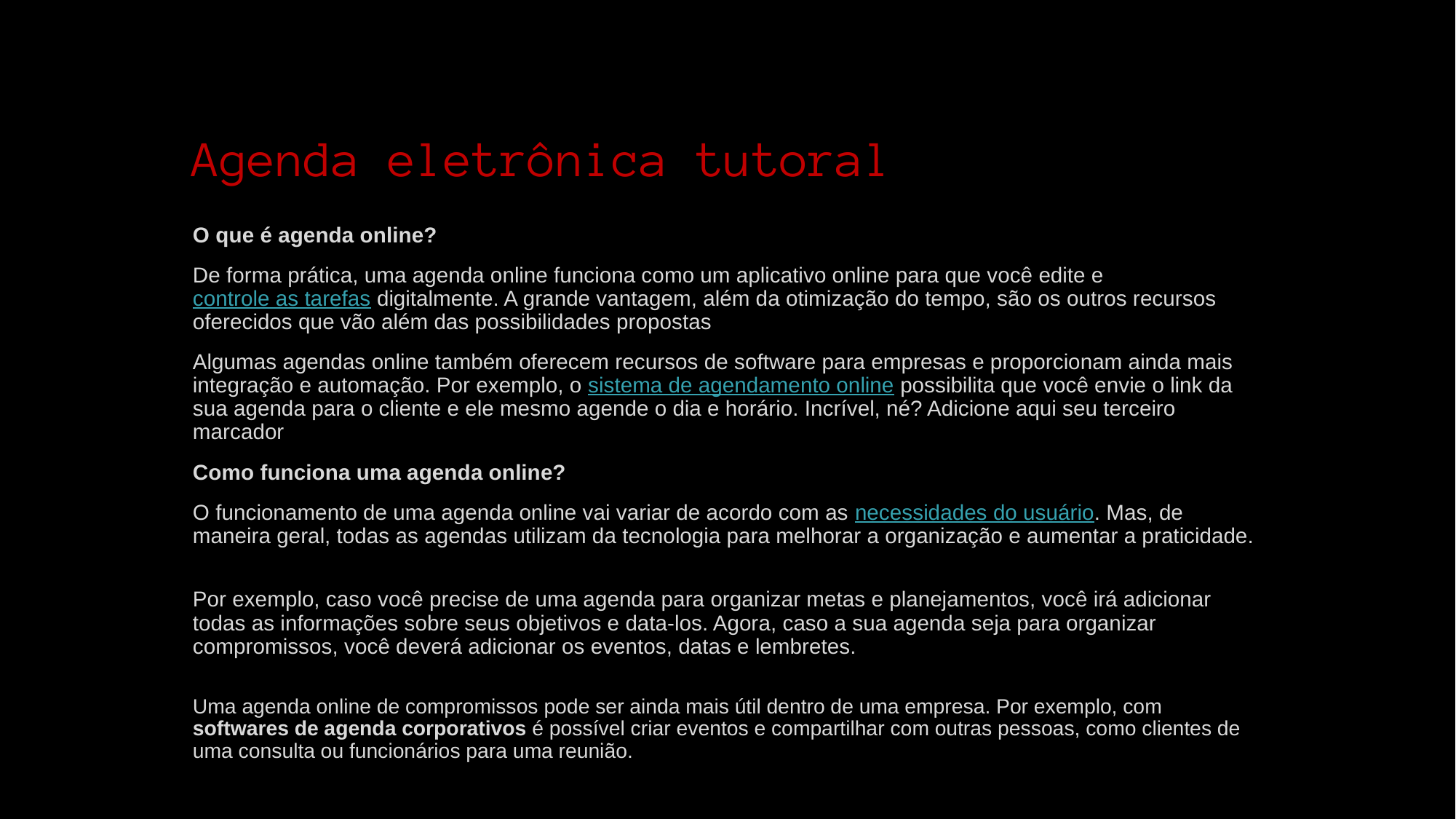

# Agenda eletrônica tutoral
O que é agenda online?
De forma prática, uma agenda online funciona como um aplicativo online para que você edite e controle as tarefas digitalmente. A grande vantagem, além da otimização do tempo, são os outros recursos oferecidos que vão além das possibilidades propostas
Algumas agendas online também oferecem recursos de software para empresas e proporcionam ainda mais integração e automação. Por exemplo, o sistema de agendamento online possibilita que você envie o link da sua agenda para o cliente e ele mesmo agende o dia e horário. Incrível, né? Adicione aqui seu terceiro marcador
Como funciona uma agenda online?
O funcionamento de uma agenda online vai variar de acordo com as necessidades do usuário. Mas, de maneira geral, todas as agendas utilizam da tecnologia para melhorar a organização e aumentar a praticidade.
Por exemplo, caso você precise de uma agenda para organizar metas e planejamentos, você irá adicionar todas as informações sobre seus objetivos e data-los. Agora, caso a sua agenda seja para organizar compromissos, você deverá adicionar os eventos, datas e lembretes.
Uma agenda online de compromissos pode ser ainda mais útil dentro de uma empresa. Por exemplo, com softwares de agenda corporativos é possível criar eventos e compartilhar com outras pessoas, como clientes de uma consulta ou funcionários para uma reunião.